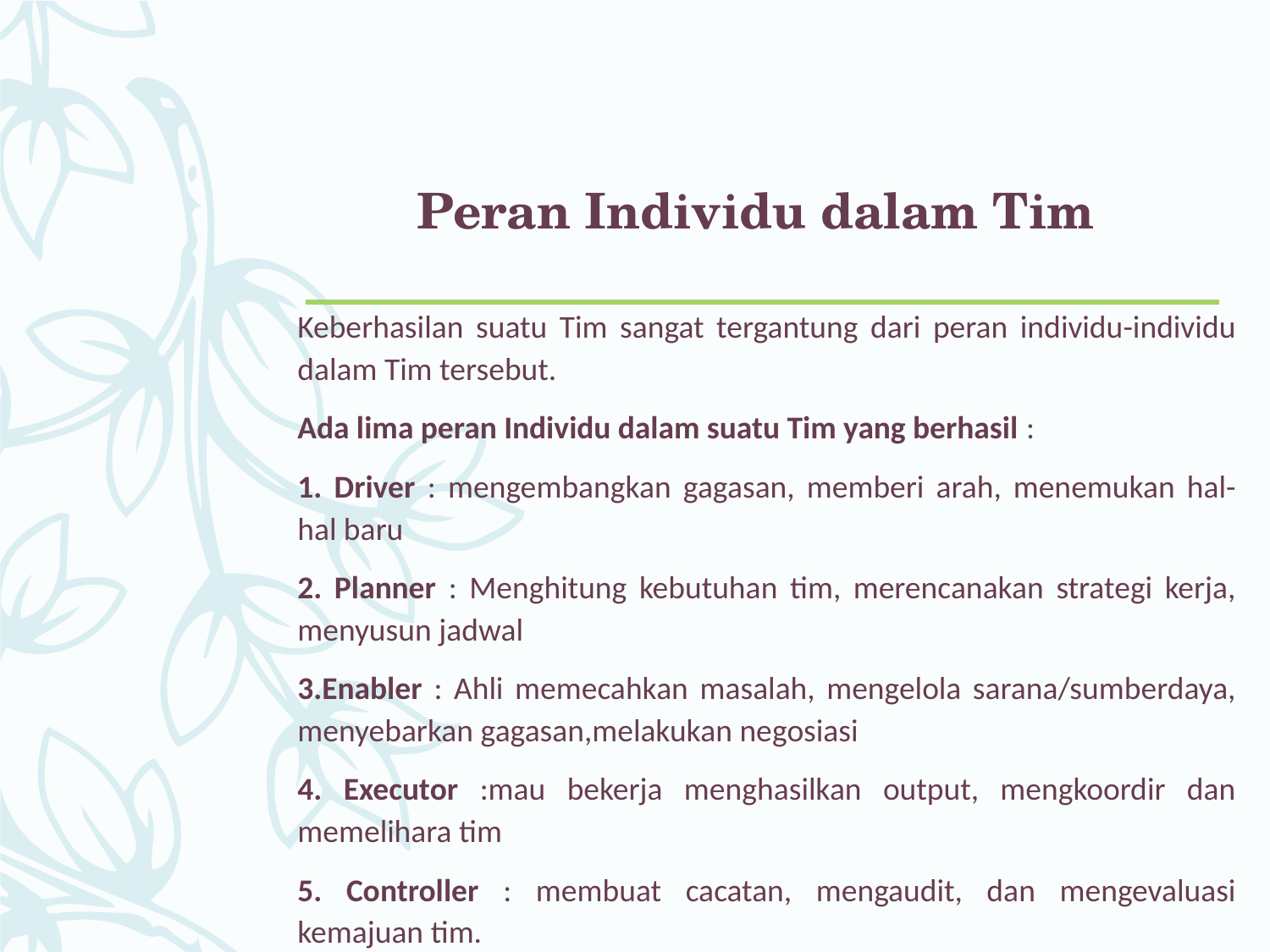

# Peran Individu dalam Tim
Keberhasilan suatu Tim sangat tergantung dari peran individu-individu dalam Tim tersebut.
Ada lima peran Individu dalam suatu Tim yang berhasil :
1. Driver : mengembangkan gagasan, memberi arah, menemukan hal-hal baru
2. Planner : Menghitung kebutuhan tim, merencanakan strategi kerja, menyusun jadwal
3.Enabler : Ahli memecahkan masalah, mengelola sarana/sumberdaya, menyebarkan gagasan,melakukan negosiasi
4. Executor :mau bekerja menghasilkan output, mengkoordir dan memelihara tim
5. Controller : membuat cacatan, mengaudit, dan mengevaluasi kemajuan tim.